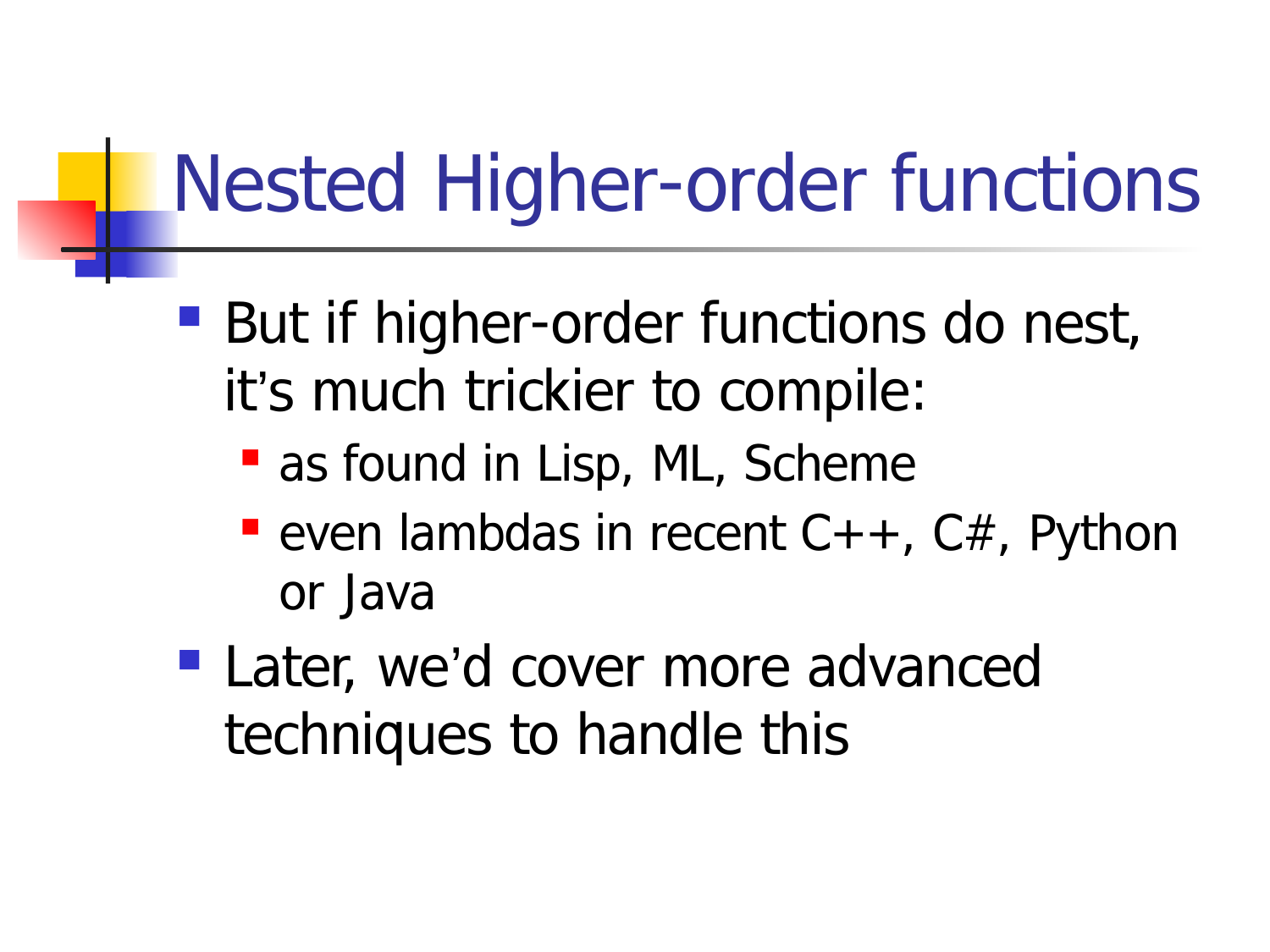

# Nested Higher-order functions
But if higher-order functions do nest, it’s much trickier to compile:
as found in Lisp, ML, Scheme
even lambdas in recent C++, C#, Python or Java
Later, we’d cover more advanced techniques to handle this